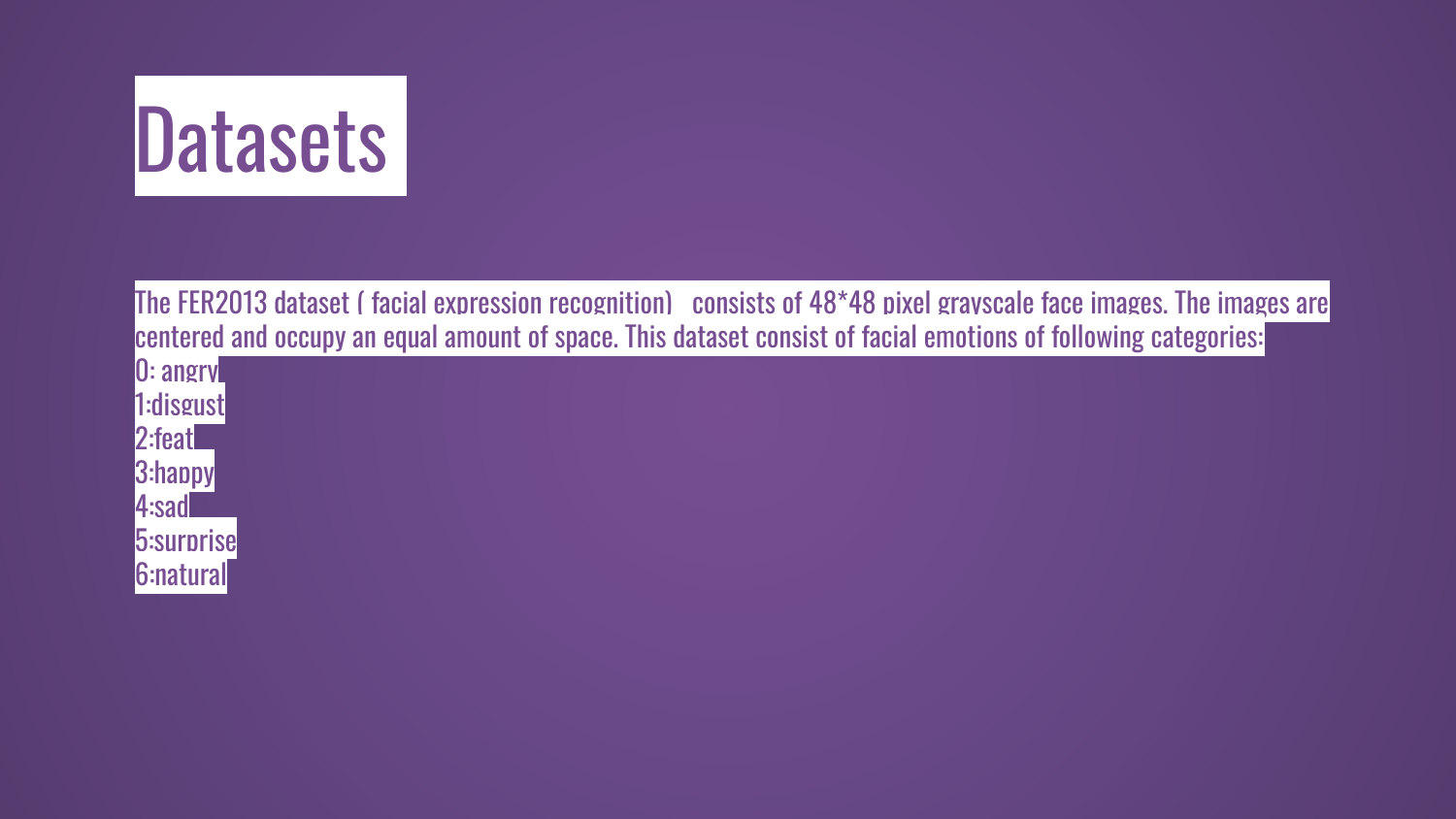

# Datasets The FER2013 dataset ( facial expression recognition)   consists of 48*48 pixel grayscale face images. The images are centered and occupy an equal amount of space. This dataset consist of facial emotions of following categories: 0: angry 1:disgust 2:feat 3:happy 4:sad 5:surprise 6:natural
11